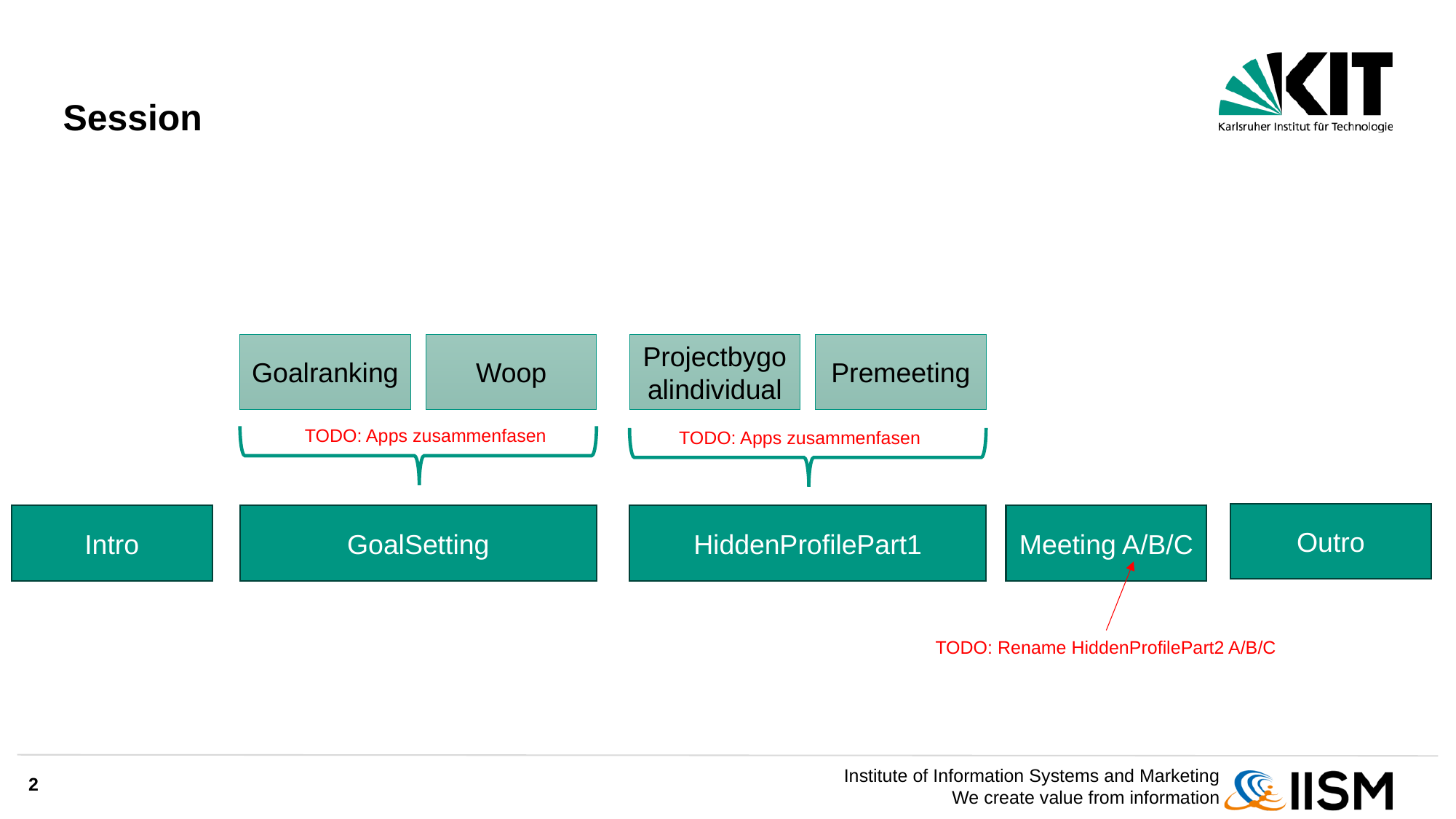

# Session

Goalranking
Woop
Projectbygoalindividual
Premeeting
TODO: Apps zusammenfasen
TODO: Apps zusammenfasen
Outro
Intro
GoalSetting
HiddenProfilePart1
Meeting A/B/C
TODO: Rename HiddenProfilePart2 A/B/C